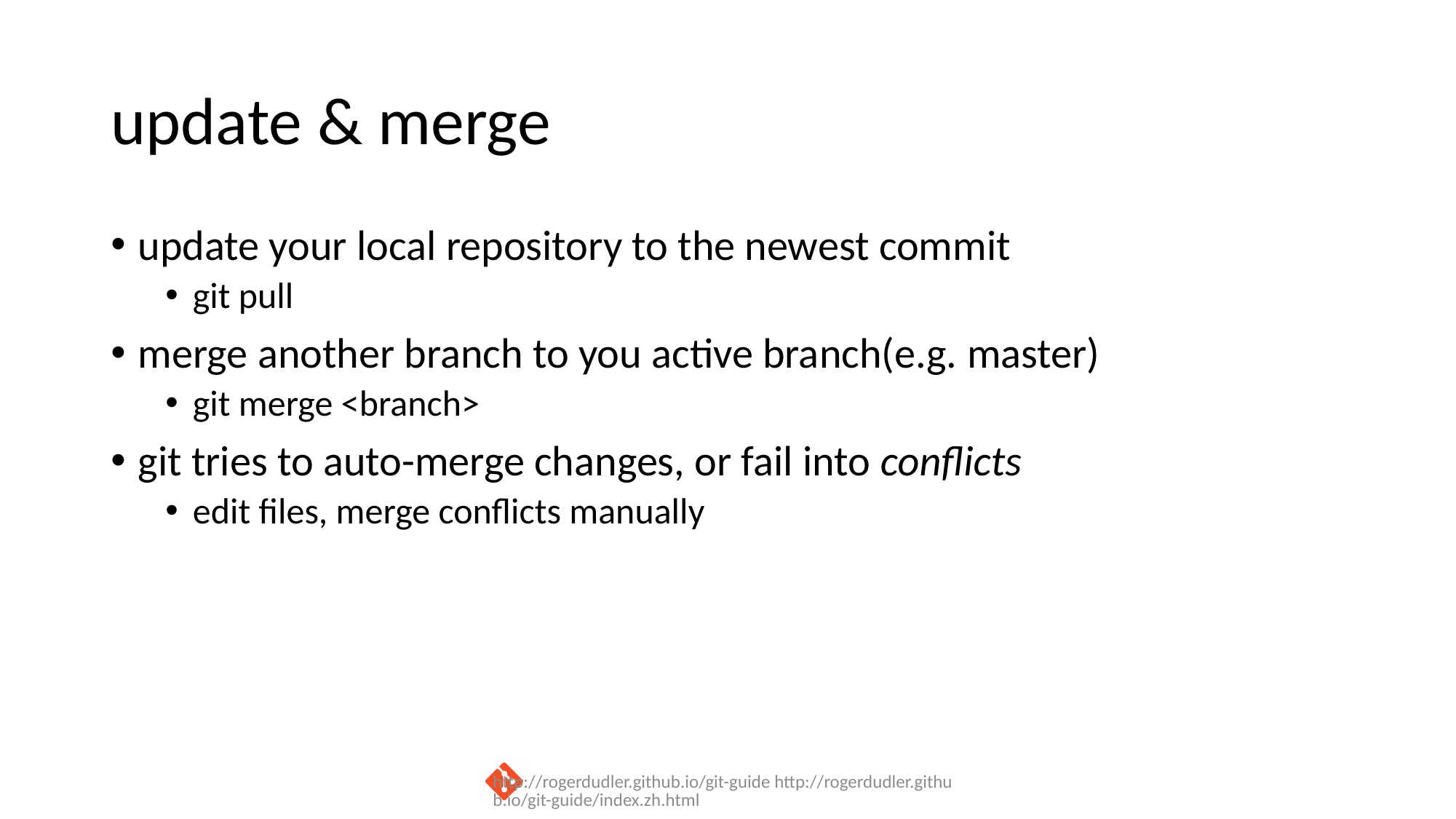

# update & merge
update your local repository to the newest commit
git pull
merge another branch to you active branch(e.g. master)
git merge <branch>
git tries to auto-merge changes, or fail into conflicts
edit files, merge conflicts manually
http://rogerdudler.github.io/git-guide http://rogerdudler.github.io/git-guide/index.zh.html